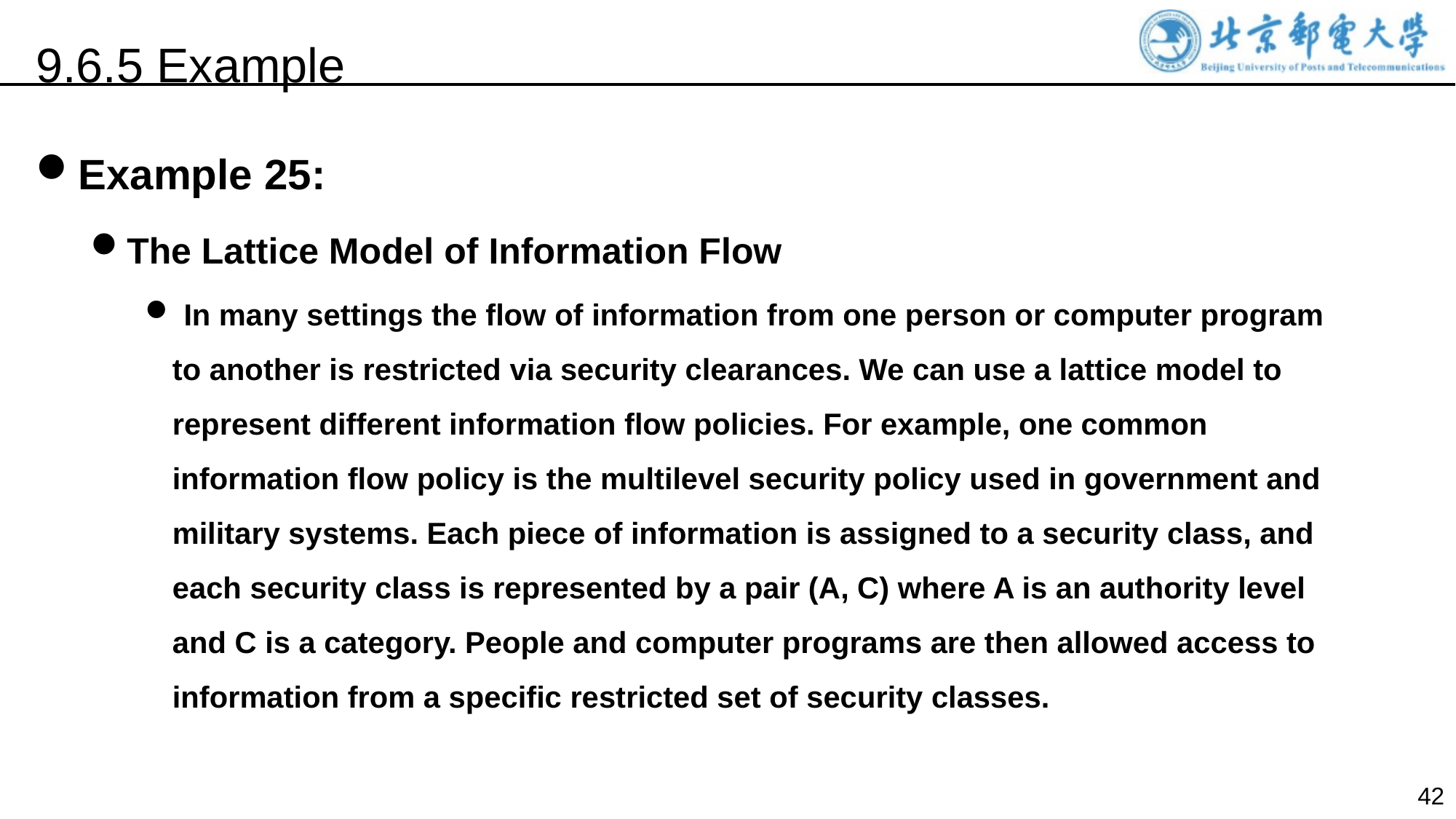

9.6.5 Example

Example 25:
The Lattice Model of Information Flow
 In many settings the flow of information from one person or computer program to another is restricted via security clearances. We can use a lattice model to represent different information flow policies. For example, one common information flow policy is the multilevel security policy used in government and military systems. Each piece of information is assigned to a security class, and each security class is represented by a pair (A, C) where A is an authority level and C is a category. People and computer programs are then allowed access to information from a specific restricted set of security classes.